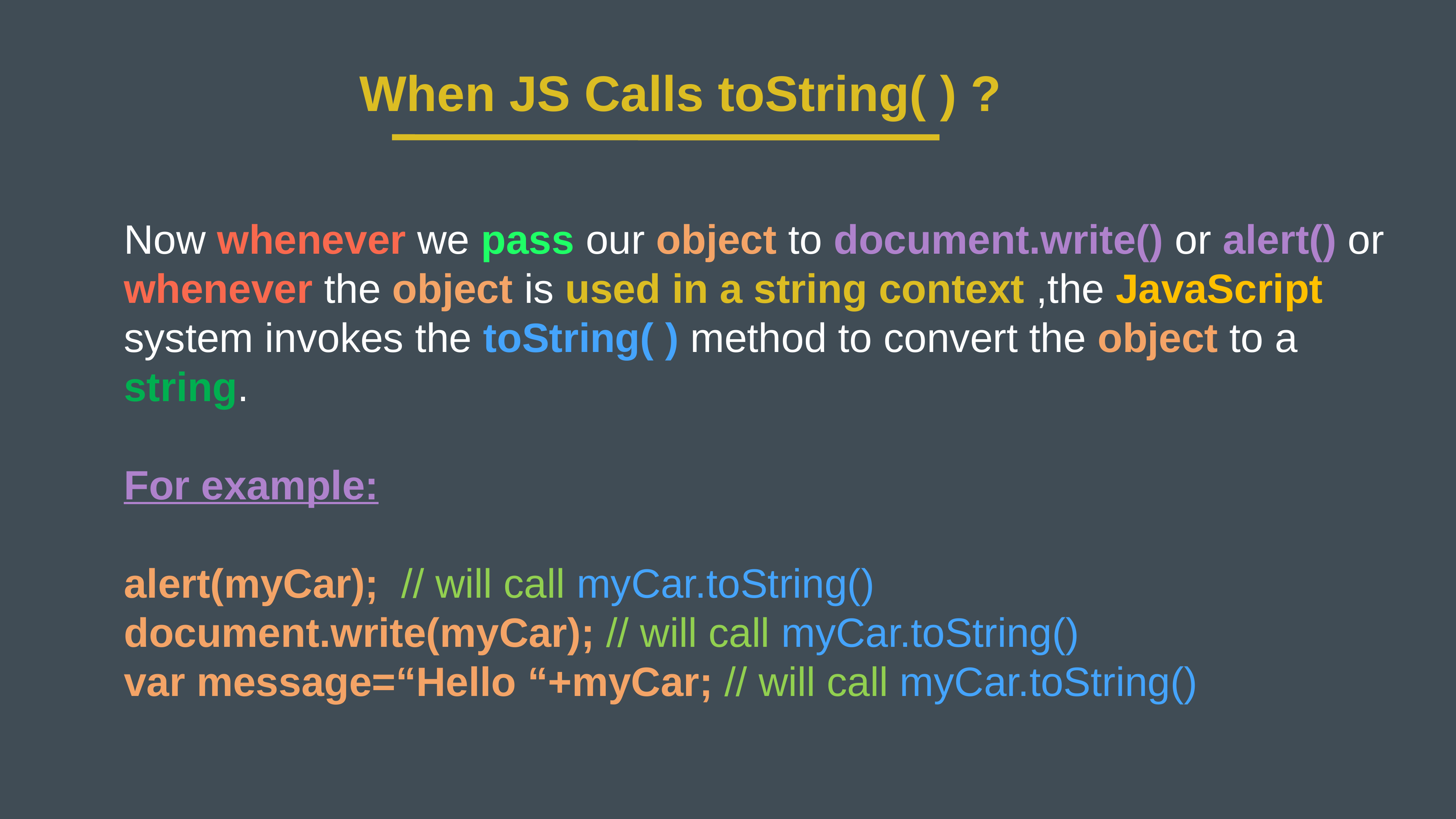

When JS Calls toString( ) ?
Now whenever we pass our object to document.write() or alert() or whenever the object is used in a string context ,the JavaScript system invokes the toString( ) method to convert the object to a string.

For example:

alert(myCar);  // will call myCar.toString()
document.write(myCar); // will call myCar.toString()
var message=“Hello “+myCar; // will call myCar.toString()